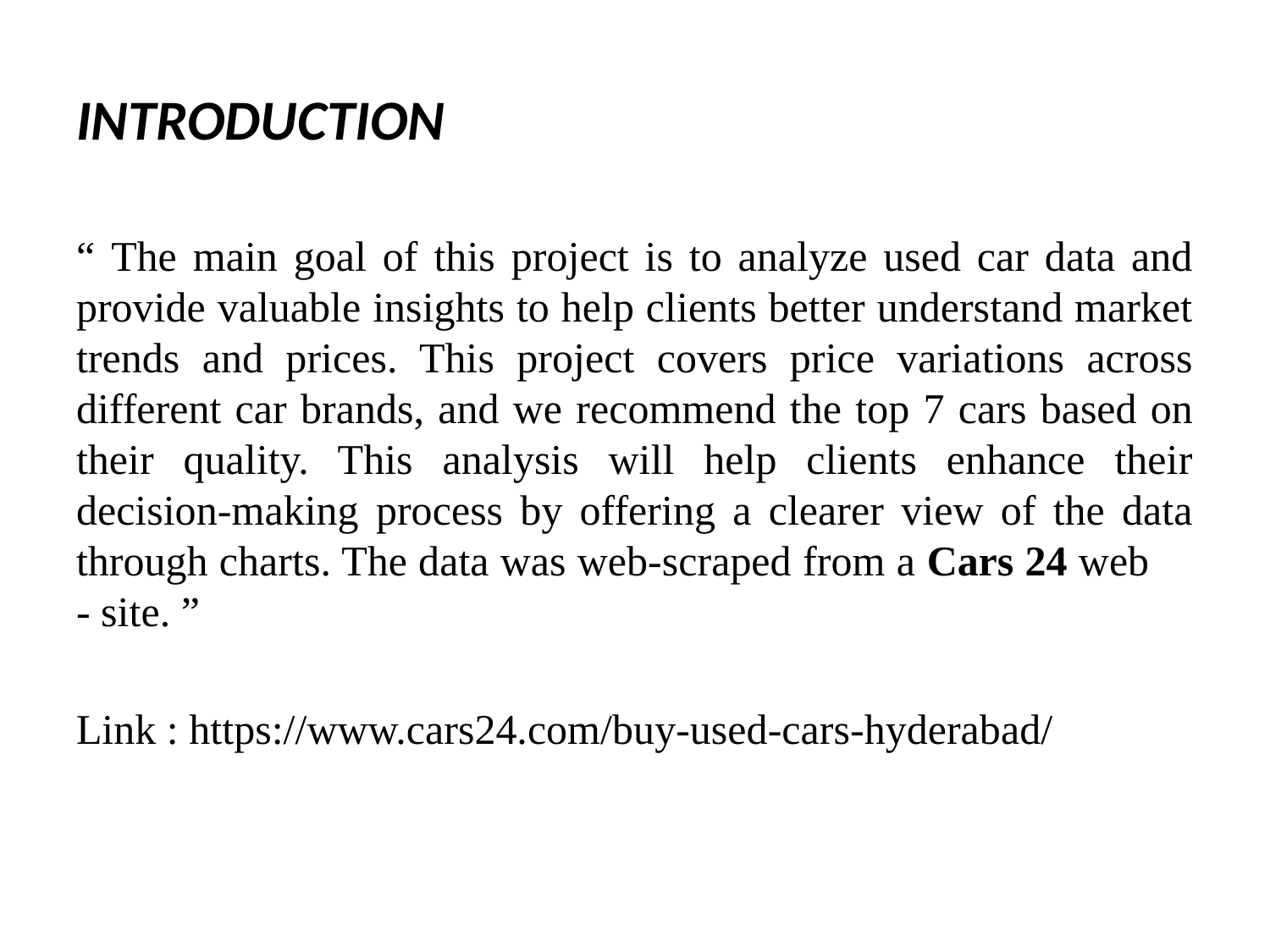

# INTRODUCTION
“ The main goal of this project is to analyze used car data and provide valuable insights to help clients better understand market trends and prices. This project covers price variations across different car brands, and we recommend the top 7 cars based on their quality. This analysis will help clients enhance their decision-making process by offering a clearer view of the data through charts. The data was web-scraped from a Cars 24 web     - site. ”

Link : https://www.cars24.com/buy-used-cars-hyderabad/